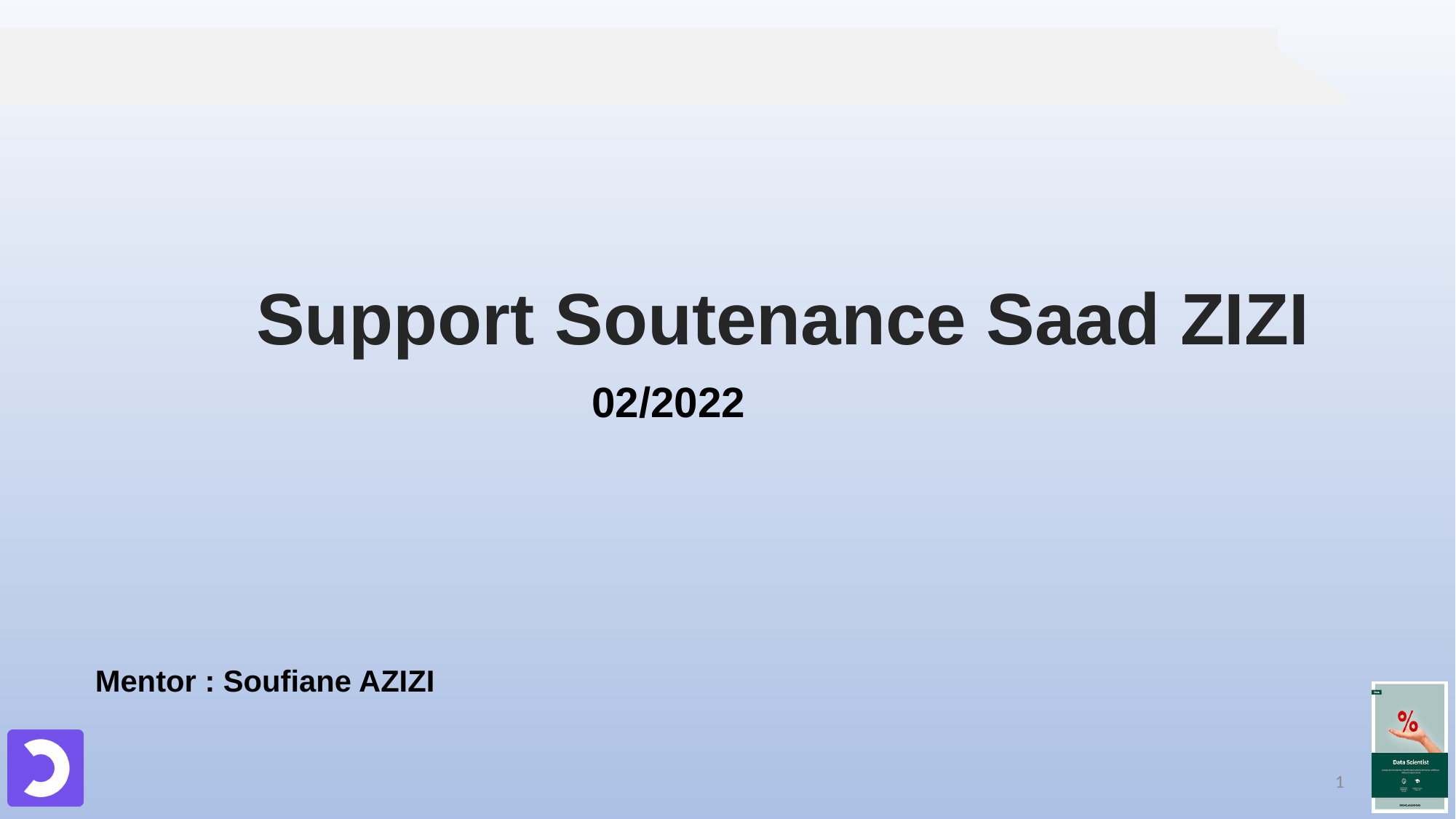

Support Soutenance Saad ZIZI
02/2022
Mentor : Soufiane AZIZI
1